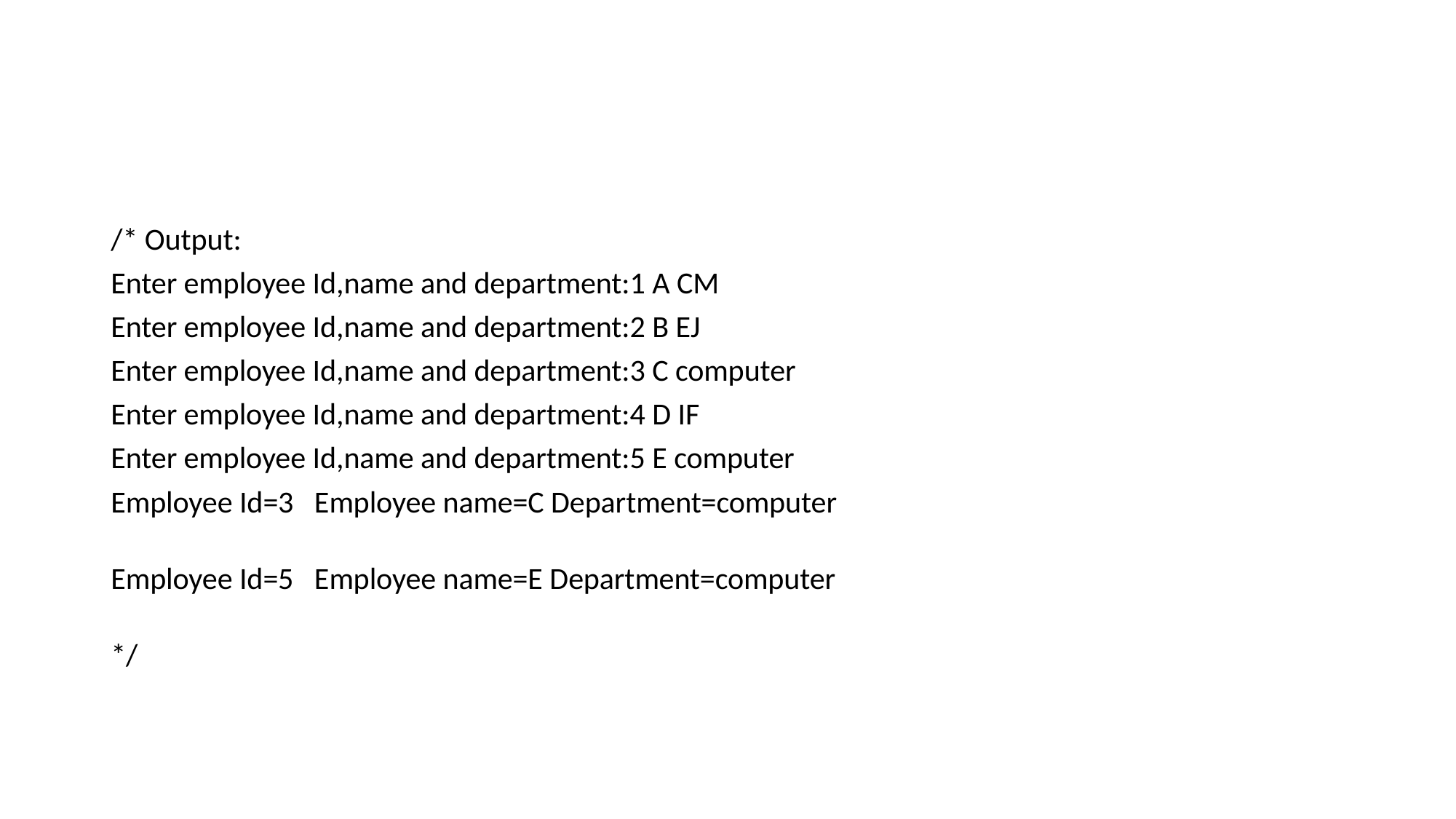

#
/* Output:
Enter employee Id,name and department:1 A CM
Enter employee Id,name and department:2 B EJ
Enter employee Id,name and department:3 C computer
Enter employee Id,name and department:4 D IF
Enter employee Id,name and department:5 E computer
Employee Id=3   Employee name=C Department=computer
Employee Id=5   Employee name=E Department=computer
*/